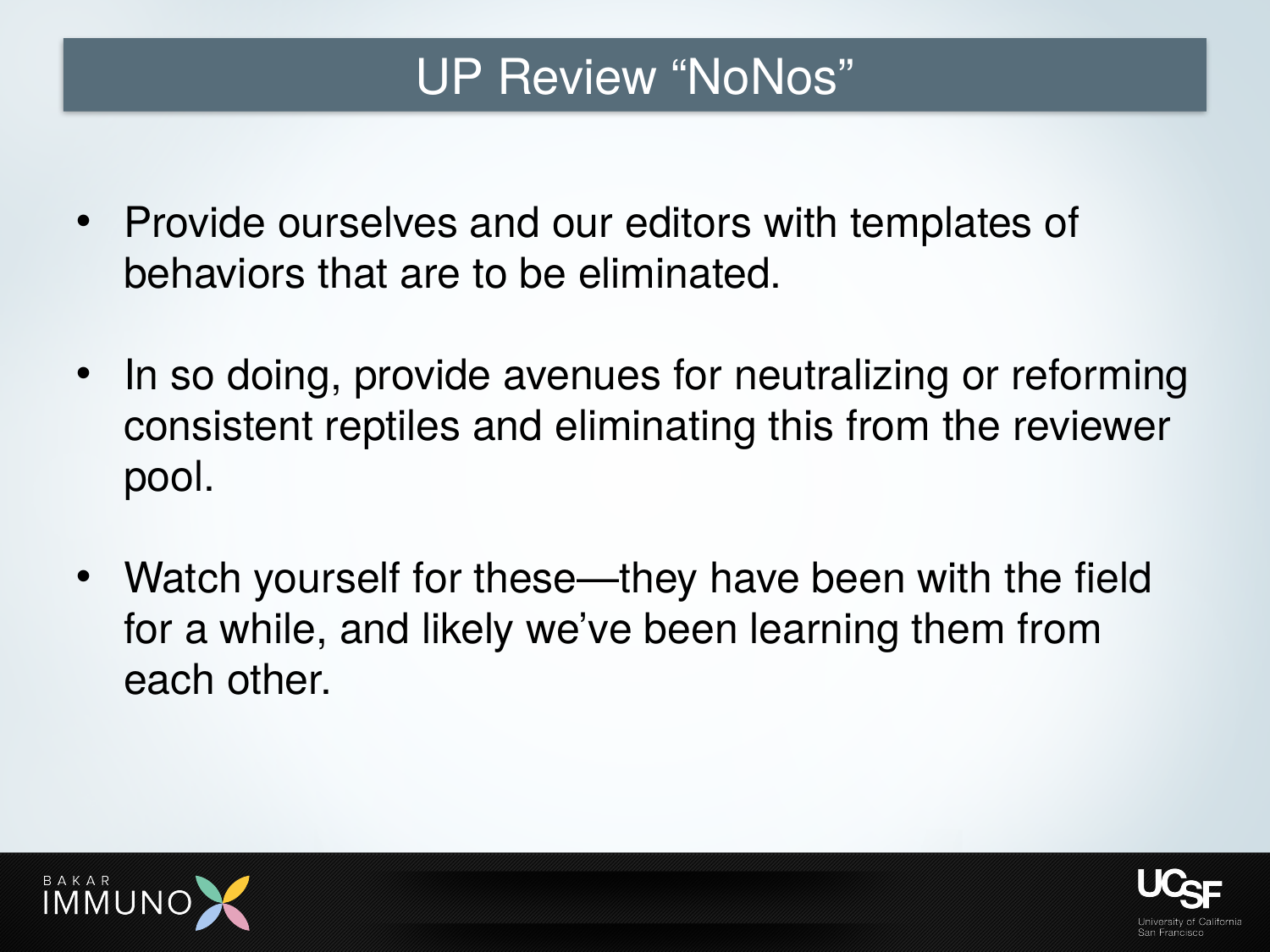

# UP Review “NoNos”
Provide ourselves and our editors with templates of behaviors that are to be eliminated.

In so doing, provide avenues for neutralizing or reforming consistent reptiles and eliminating this from the reviewer pool.

Watch yourself for these—they have been with the field for a while, and likely we’ve been learning them from each other.